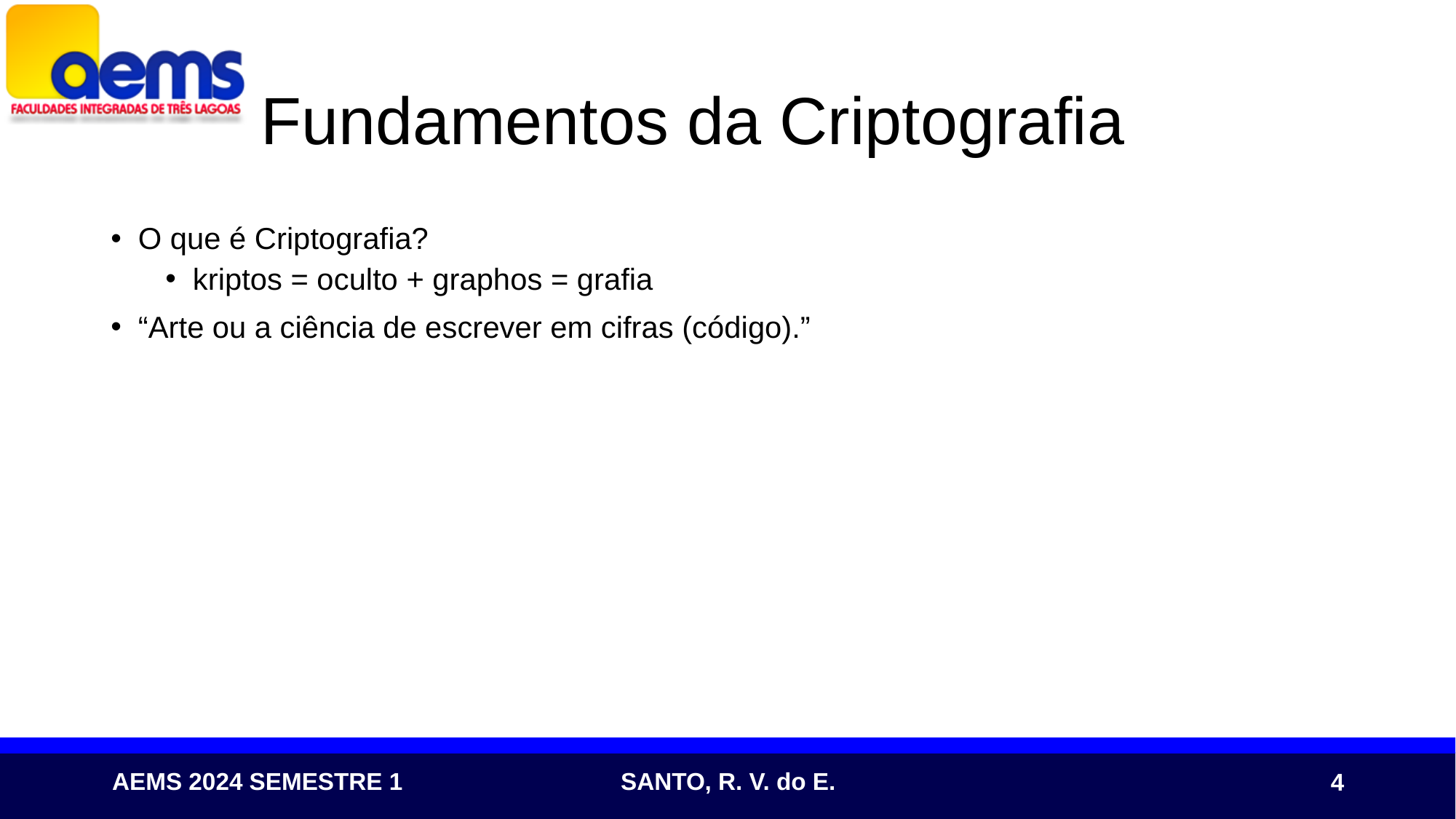

# Fundamentos da Criptografia
O que é Criptografia?
kriptos = oculto + graphos = grafia
“Arte ou a ciência de escrever em cifras (código).”
4